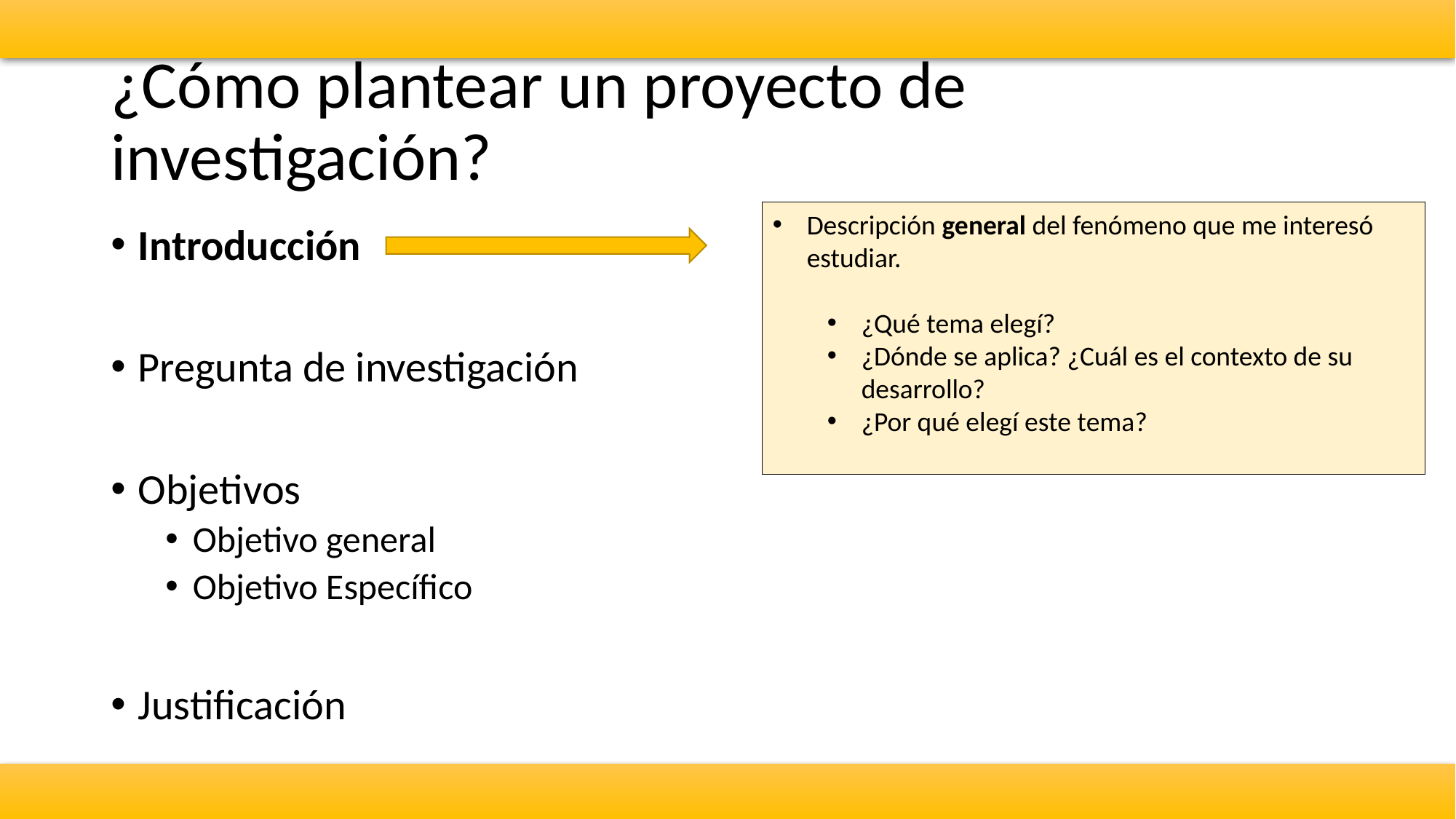

# ¿Cómo plantear un proyecto de investigación?
Descripción general del fenómeno que me interesó estudiar.

¿Qué tema elegí?
¿Dónde se aplica? ¿Cuál es el contexto de su desarrollo?
¿Por qué elegí este tema?

Introducción

Pregunta de investigación

Objetivos
Objetivo general
Objetivo Específico

Justificación